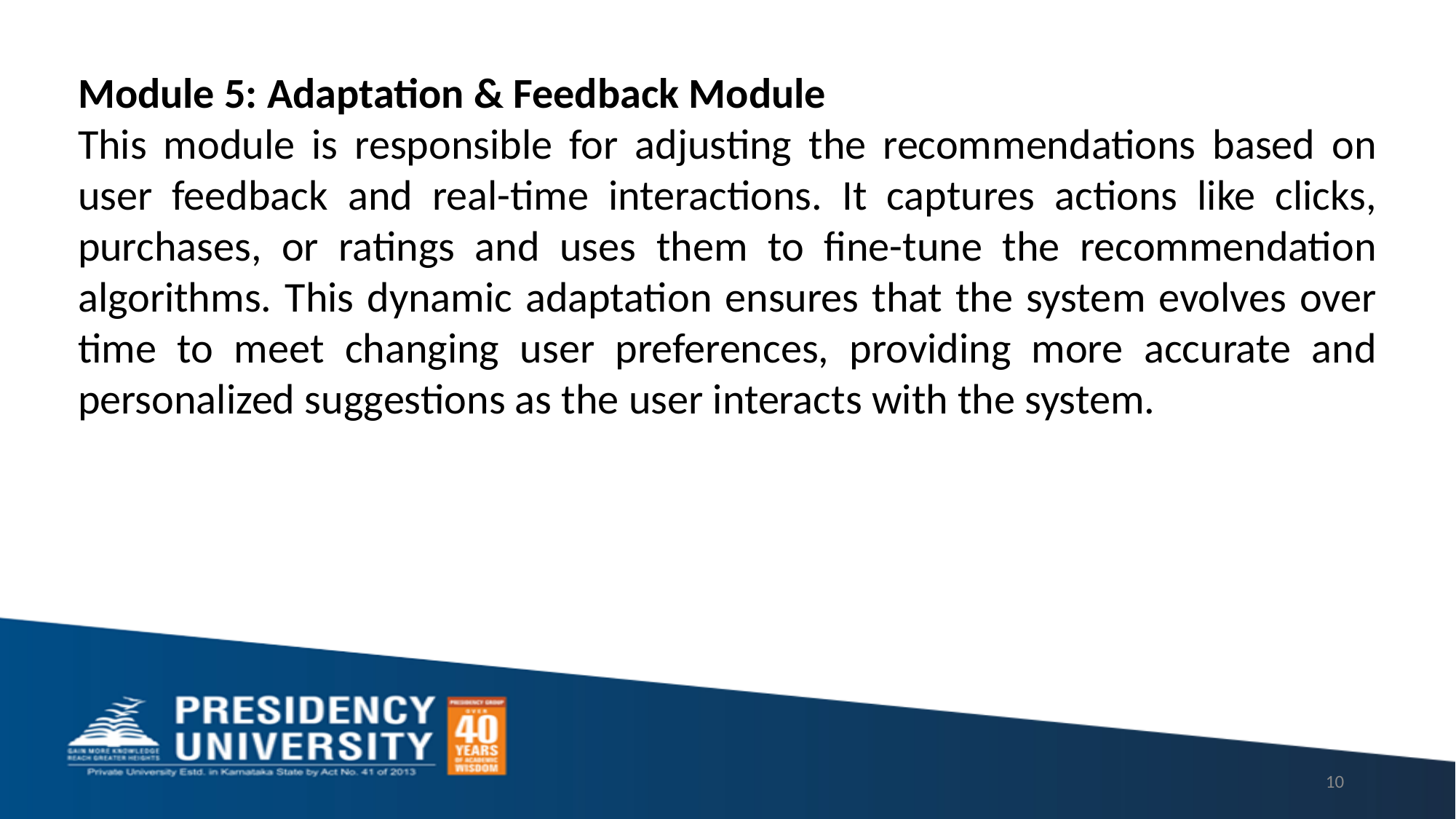

Module 5: Adaptation & Feedback Module
This module is responsible for adjusting the recommendations based on user feedback and real-time interactions. It captures actions like clicks, purchases, or ratings and uses them to fine-tune the recommendation algorithms. This dynamic adaptation ensures that the system evolves over time to meet changing user preferences, providing more accurate and personalized suggestions as the user interacts with the system.
10